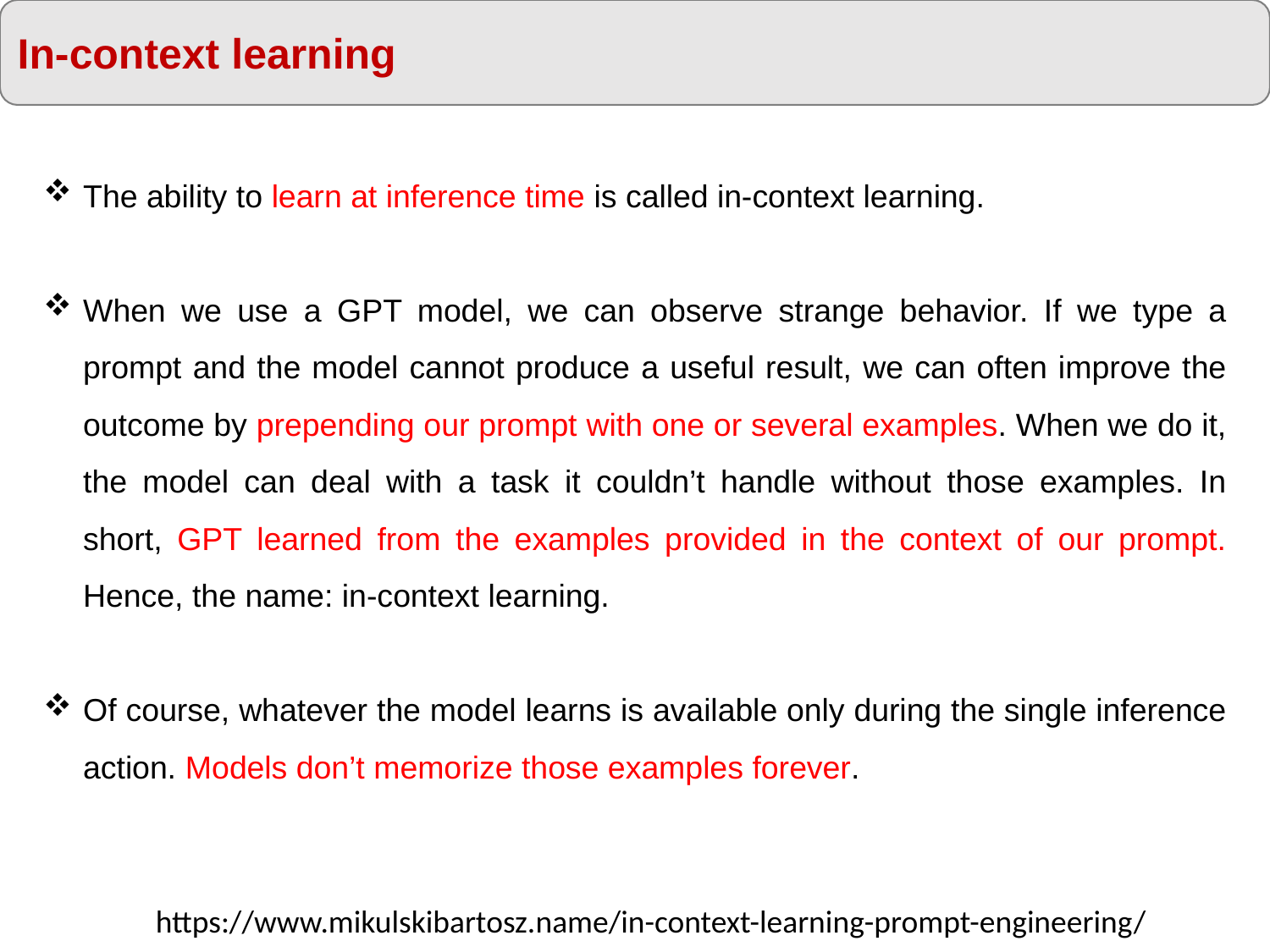

In-context learning
The ability to learn at inference time is called in-context learning.

When we use a GPT model, we can observe strange behavior. If we type a prompt and the model cannot produce a useful result, we can often improve the outcome by prepending our prompt with one or several examples. When we do it, the model can deal with a task it couldn’t handle without those examples. In short, GPT learned from the examples provided in the context of our prompt. Hence, the name: in-context learning.

Of course, whatever the model learns is available only during the single inference action. Models don’t memorize those examples forever.
https://www.mikulskibartosz.name/in-context-learning-prompt-engineering/